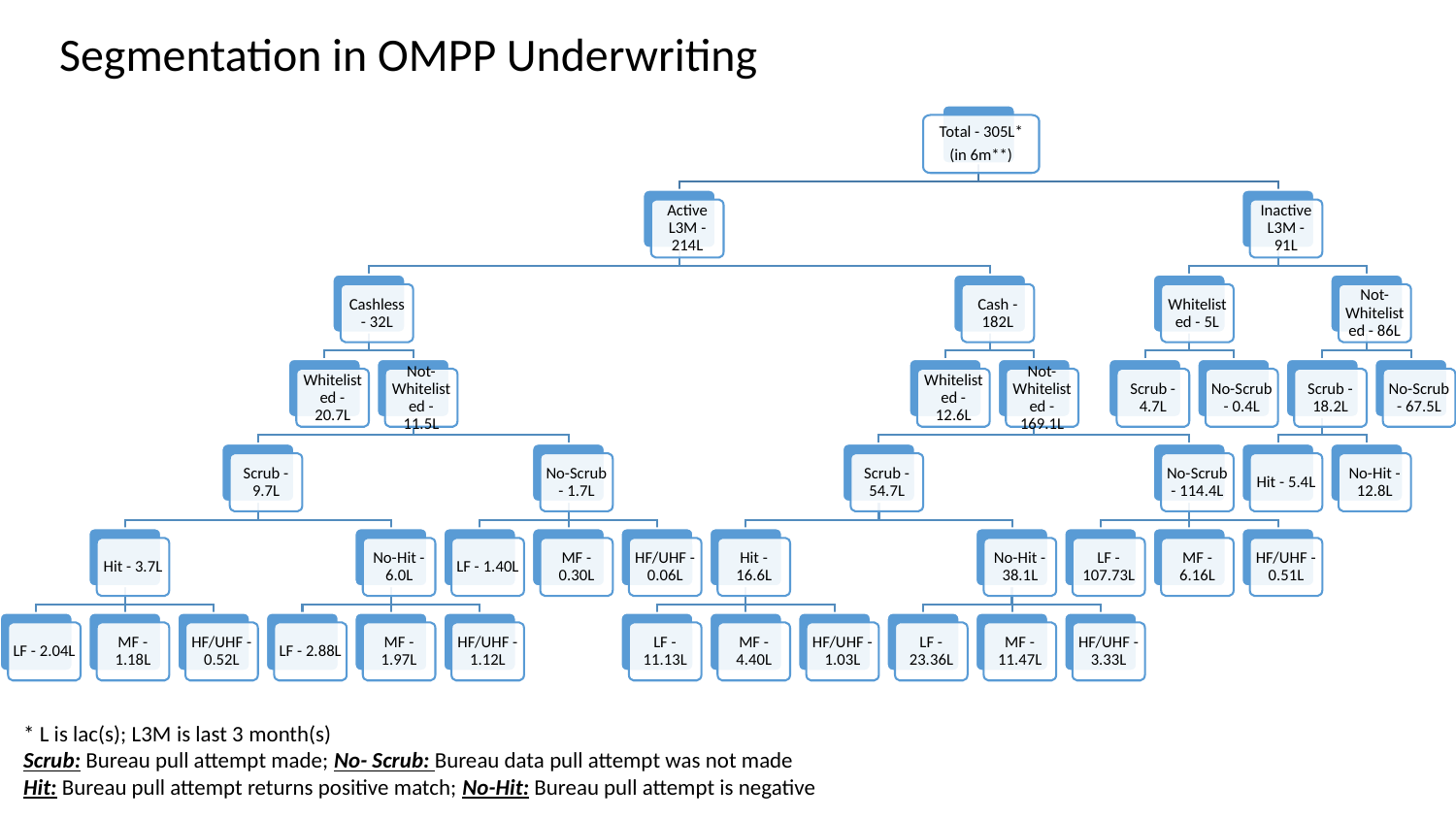

Segmentation in OMPP Underwriting

Total - 305L*
(in 6m**)

Active L3M - 214L
Inactive L3M - 91L

Cashless - 32L
Cash - 182L
Whitelisted - 5L
Not-Whitelisted - 86L

Whitelisted - 20.7L
Not-Whitelisted - 11.5L
Whitelisted - 12.6L
Not-Whitelisted - 169.1L
Scrub - 4.7L
No-Scrub - 0.4L
Scrub - 18.2L
No-Scrub - 67.5L

Scrub - 9.7L
No-Scrub - 1.7L
Scrub - 54.7L
No-Scrub - 114.4L
Hit - 5.4L
No-Hit - 12.8L

Hit - 3.7L
No-Hit - 6.0L
LF - 1.40L
MF - 0.30L
HF/UHF - 0.06L
Hit - 16.6L
No-Hit - 38.1L
LF - 107.73L
MF - 6.16L
HF/UHF - 0.51L

LF - 2.04L
MF - 1.18L
HF/UHF - 0.52L
LF - 2.88L
MF - 1.97L
HF/UHF - 1.12L
LF - 11.13L
MF - 4.40L
HF/UHF - 1.03L
LF - 23.36L
MF - 11.47L
HF/UHF - 3.33L
* L is lac(s); L3M is last 3 month(s)
Scrub: Bureau pull attempt made; No- Scrub: Bureau data pull attempt was not made
Hit: Bureau pull attempt returns positive match; No-Hit: Bureau pull attempt is negative